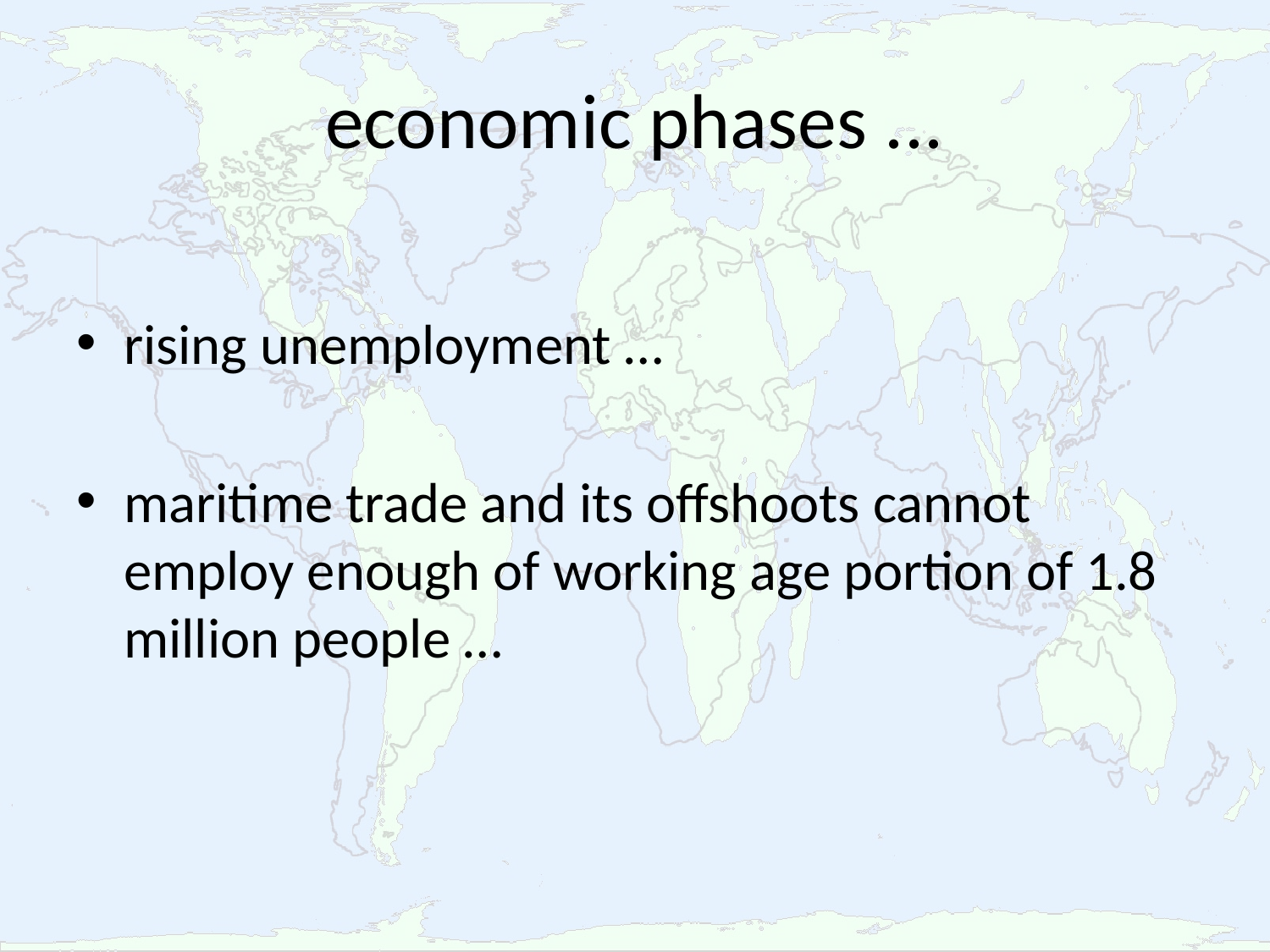

# economic phases ...

rising unemployment …

maritime trade and its offshoots cannot employ enough of working age portion of 1.8 million people …